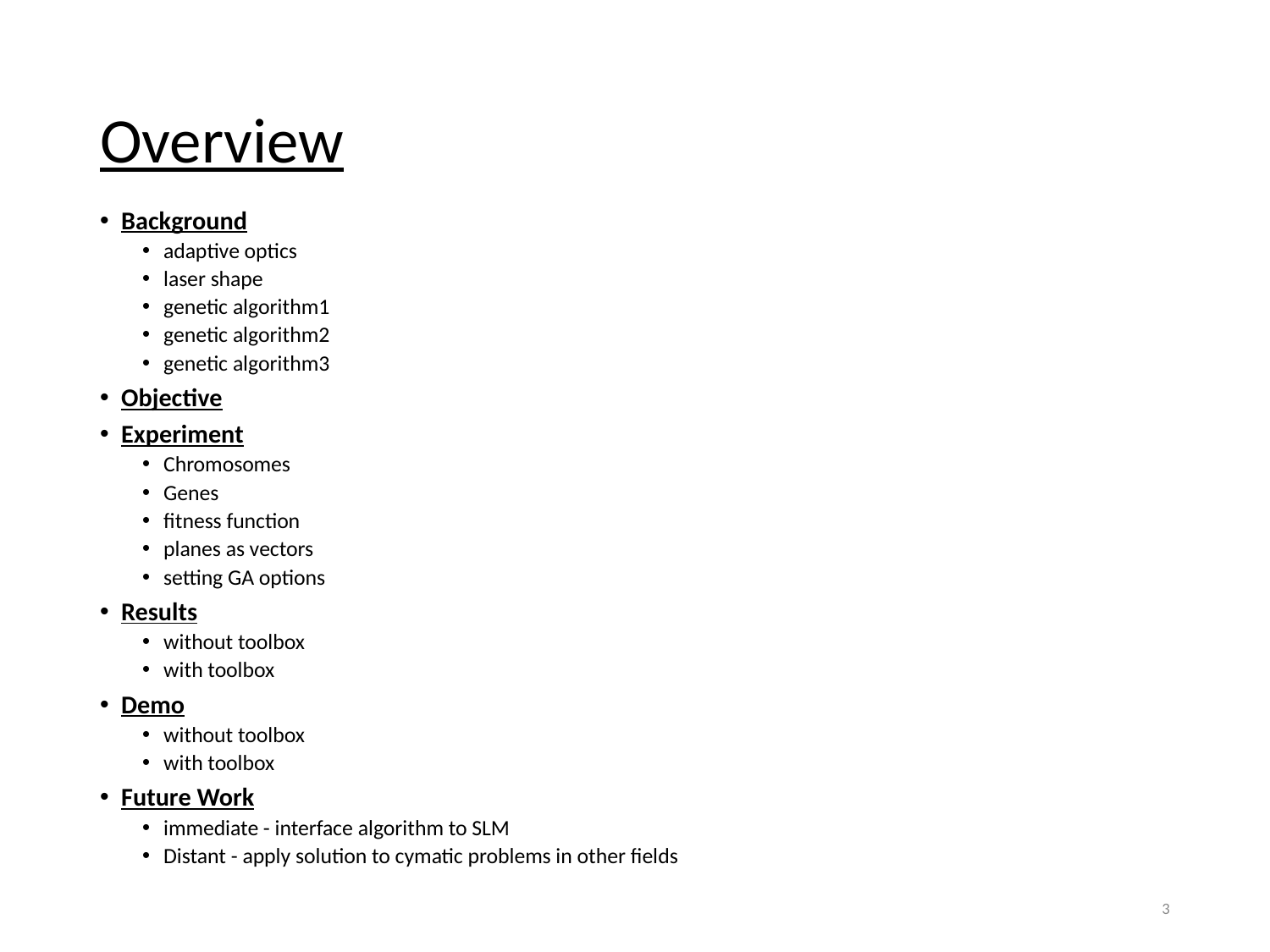

# Overview
Background
adaptive optics
laser shape
genetic algorithm1
genetic algorithm2
genetic algorithm3
Objective
Experiment
Chromosomes
Genes
fitness function
planes as vectors
setting GA options
Results
without toolbox
with toolbox
Demo
without toolbox
with toolbox
Future Work
immediate - interface algorithm to SLM
Distant - apply solution to cymatic problems in other fields
3